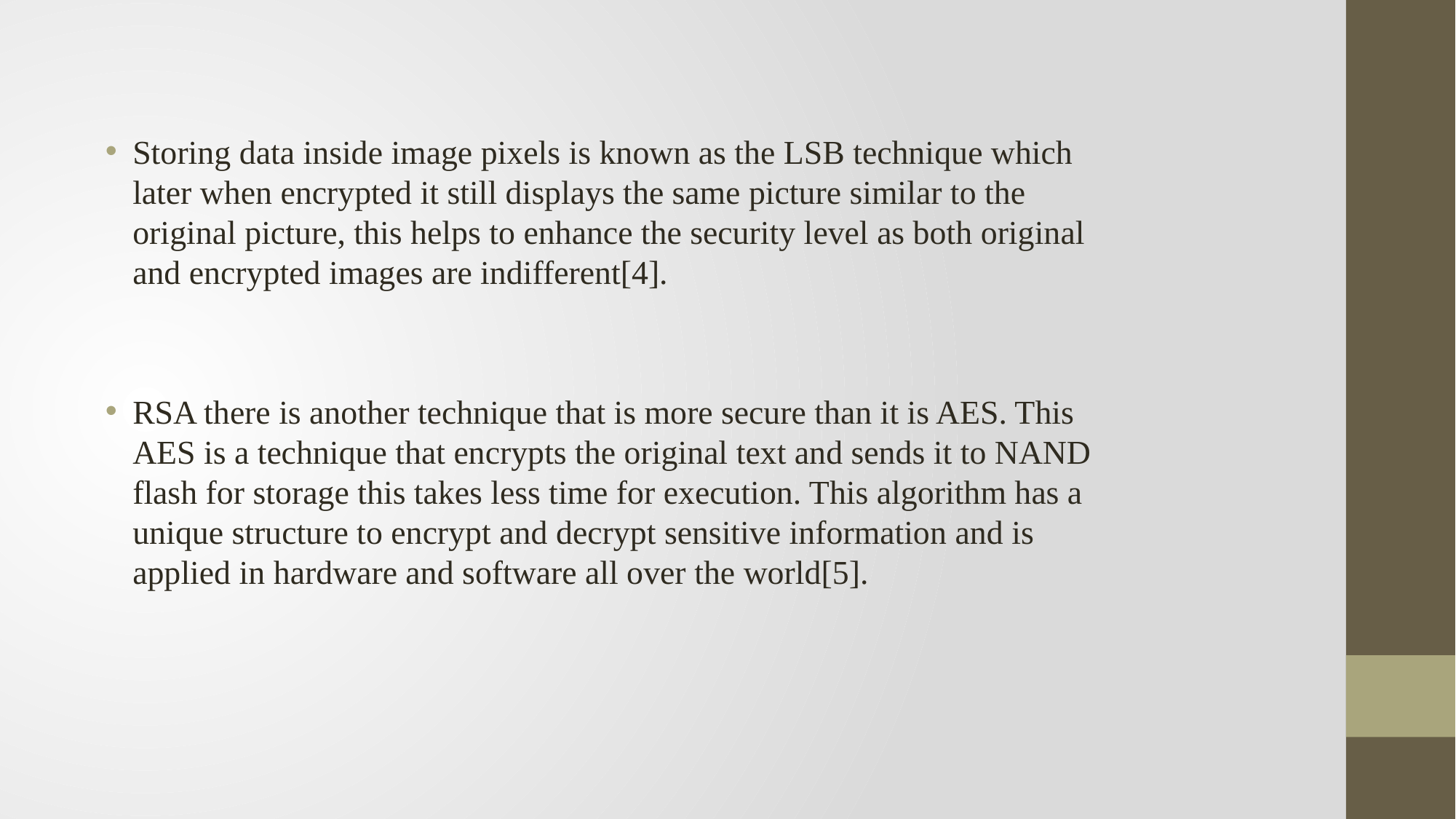

Storing data inside image pixels is known as the LSB technique which later when encrypted it still displays the same picture similar to the original picture, this helps to enhance the security level as both original and encrypted images are indifferent[4].

RSA there is another technique that is more secure than it is AES. This AES is a technique that encrypts the original text and sends it to NAND flash for storage this takes less time for execution. This algorithm has a unique structure to encrypt and decrypt sensitive information and is applied in hardware and software all over the world[5].